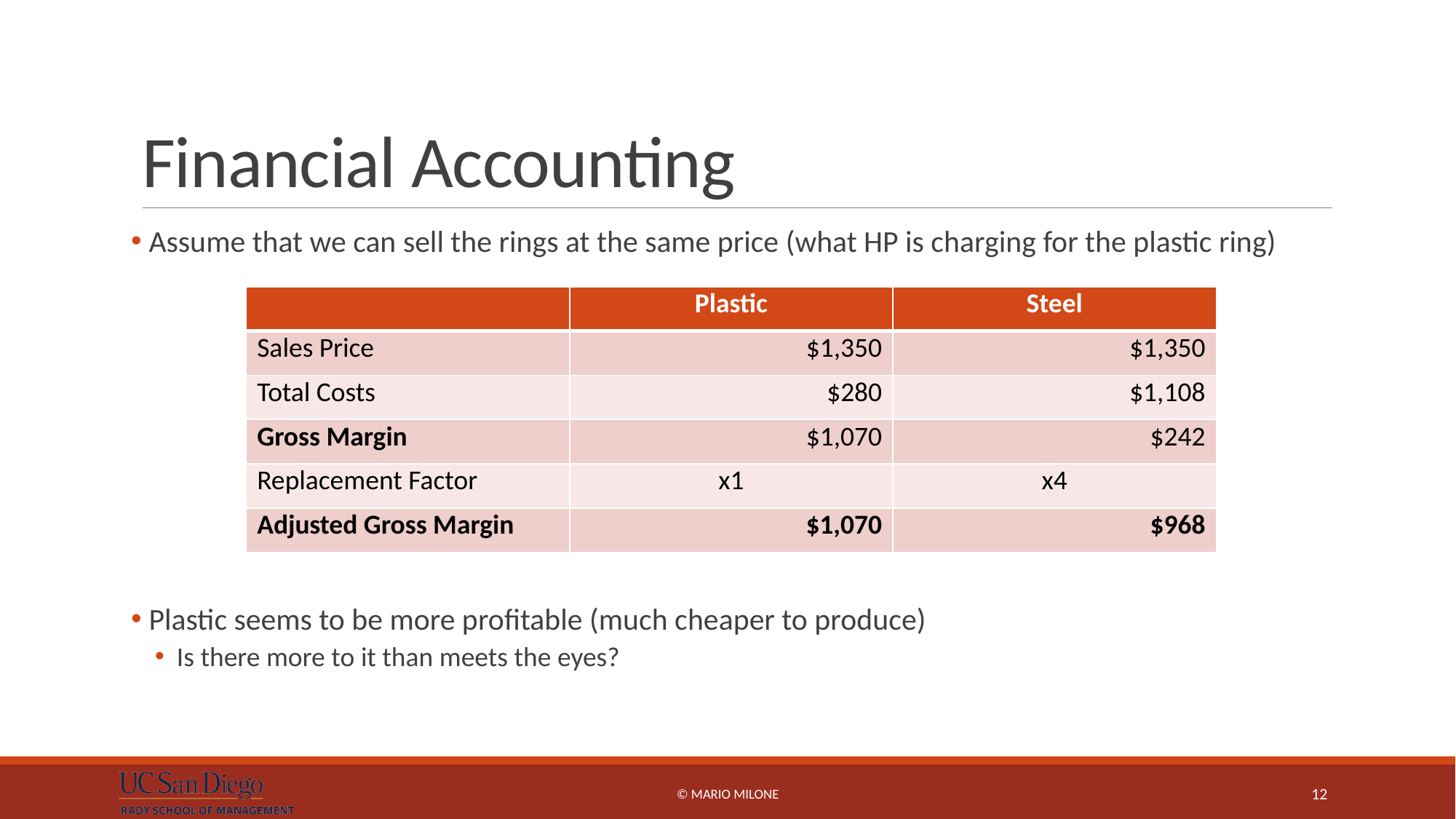

# Financial Accounting
 Assume that we can sell the rings at the same price (what HP is charging for the plastic ring)

 Plastic seems to be more profitable (much cheaper to produce)
Is there more to it than meets the eyes?
|  | Plastic | Steel |
| --- | --- | --- |
| Sales Price | $1,350 | $1,350 |
| Total Costs | $280 | $1,108 |
| Gross Margin | $1,070 | $242 |
| Replacement Factor | x1 | x4 |
| Adjusted Gross Margin | $1,070 | $968 |
© Mario Milone
12